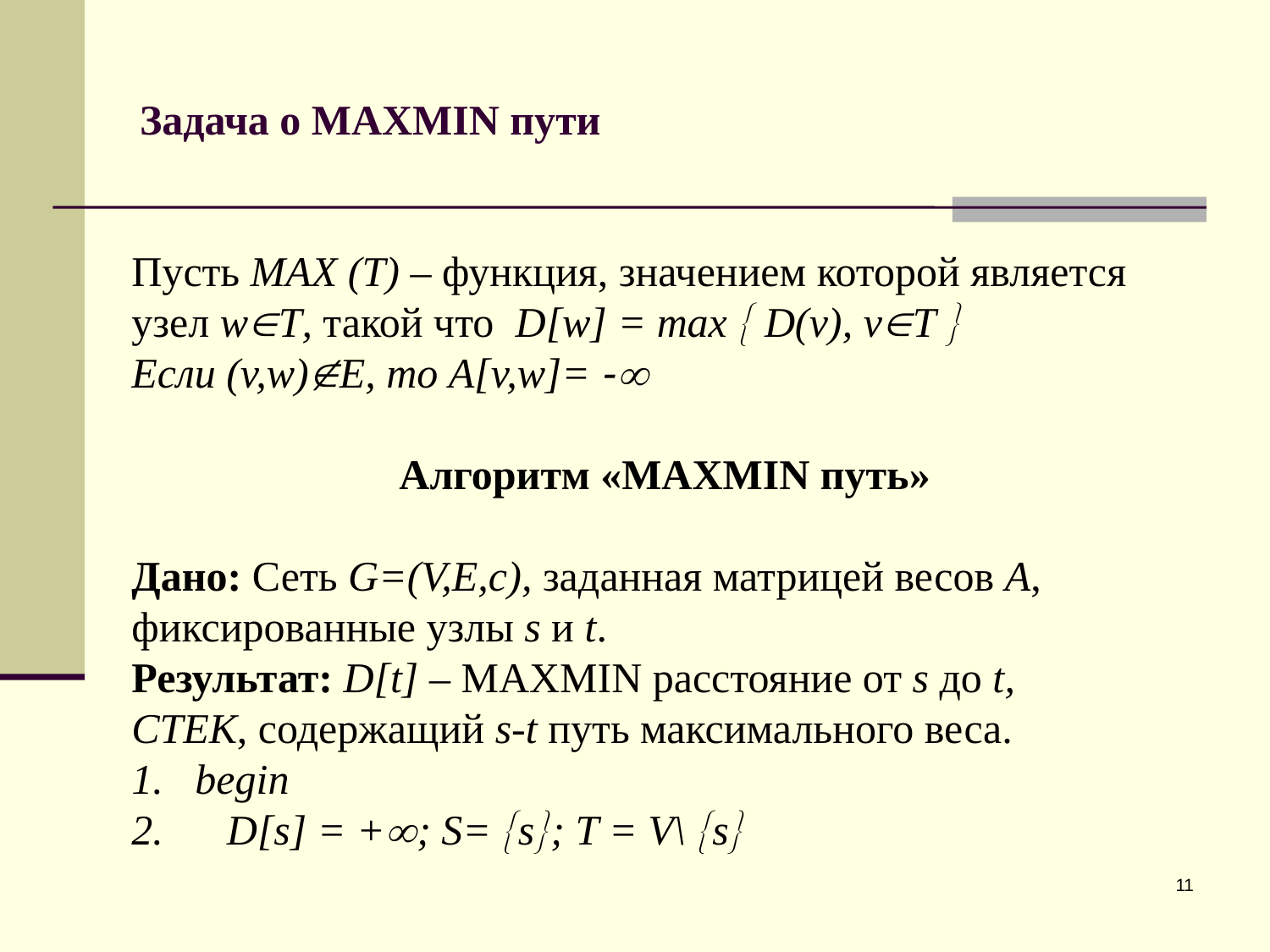

# Задача о MAXMIN пути
Пусть MAX (T) – функция, значением которой является узел w∈T, такой что  D[w] = max { D(v), v∈T }
Если (v,w)∉E, то A[v,w]= -∞

Алгоритм «MAXMIN путь»

Дано: Сеть G=(V,E,c), заданная матрицей весов A,
фиксированные узлы s и t.
Результат: D[t] – MAXMIN расстояние от s до t,
СТЕК, содержащий s-t путь максимального веса.
begin
   D[s] = +∞; S= {s}; T = V\ {s}
11